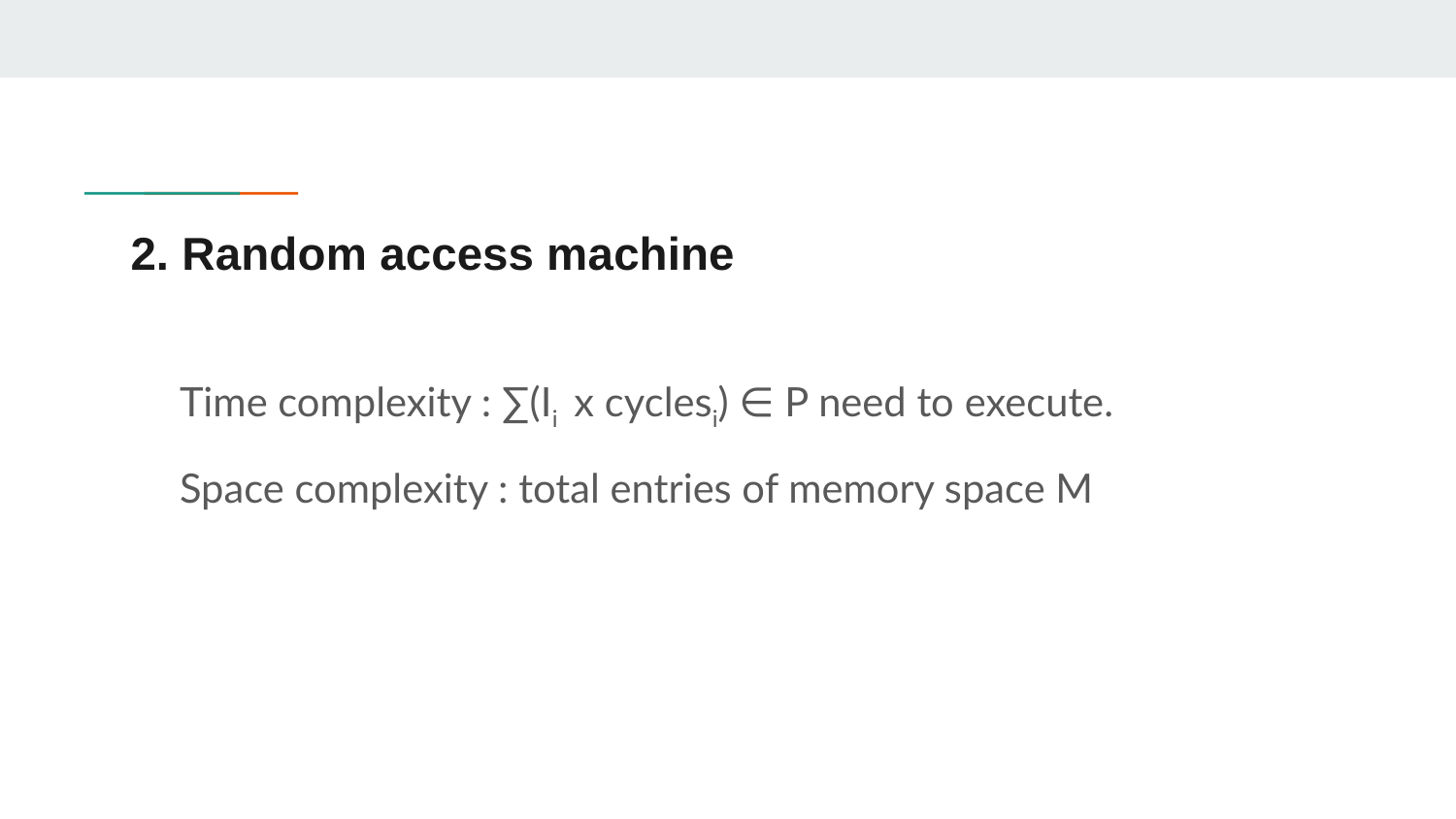

# 2. Random access machine
Time complexity : ∑(Ii  x cyclesi) ∈ P need to execute.
Space complexity : total entries of memory space M